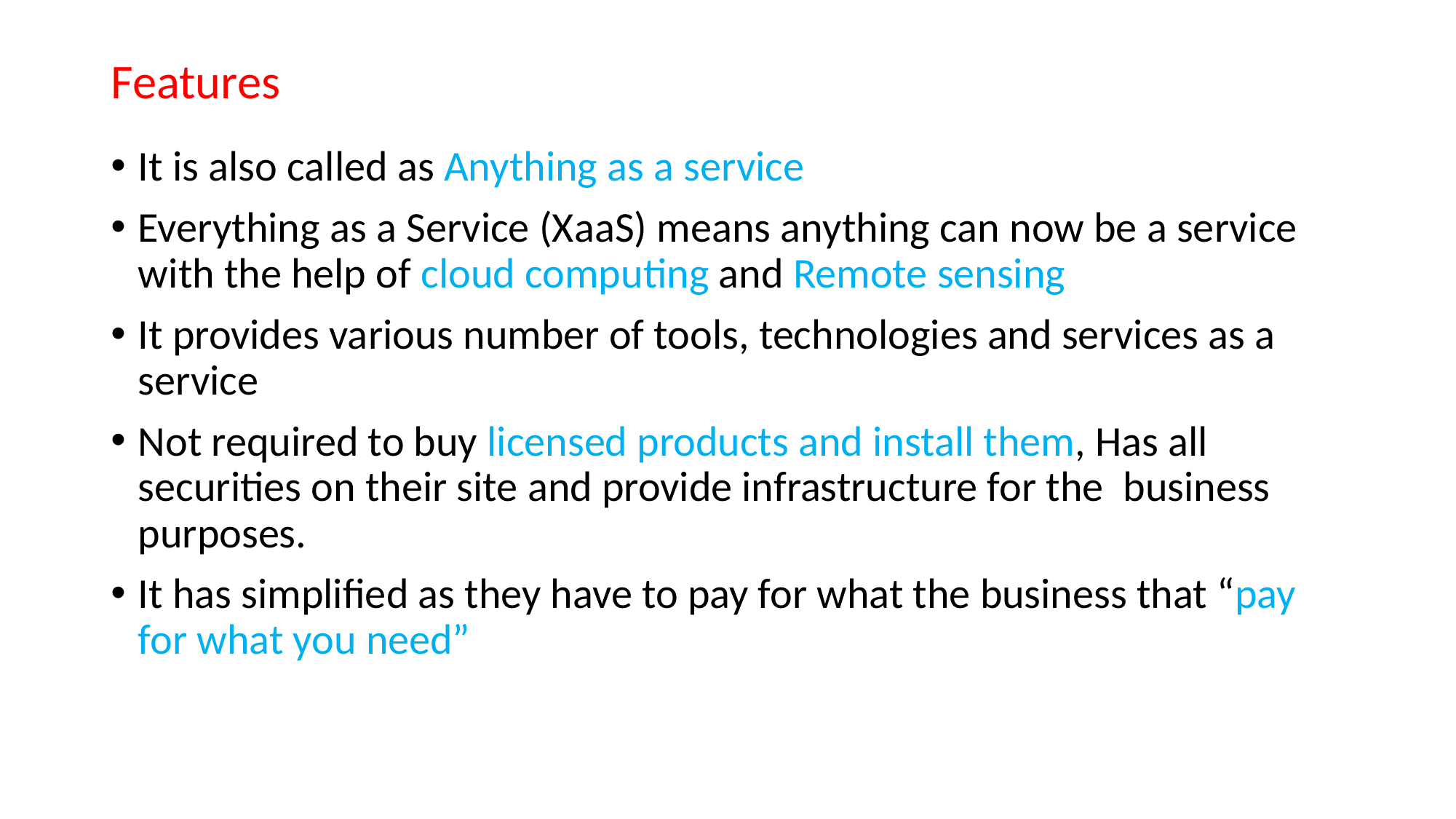

# Features
It is also called as Anything as a service
Everything as a Service (XaaS) means anything can now be a service with the help of cloud computing and Remote sensing
It provides various number of tools, technologies and services as a service
Not required to buy licensed products and install them, Has all securities on their site and provide infrastructure for the  business purposes.
It has simplified as they have to pay for what the business that “pay for what you need”